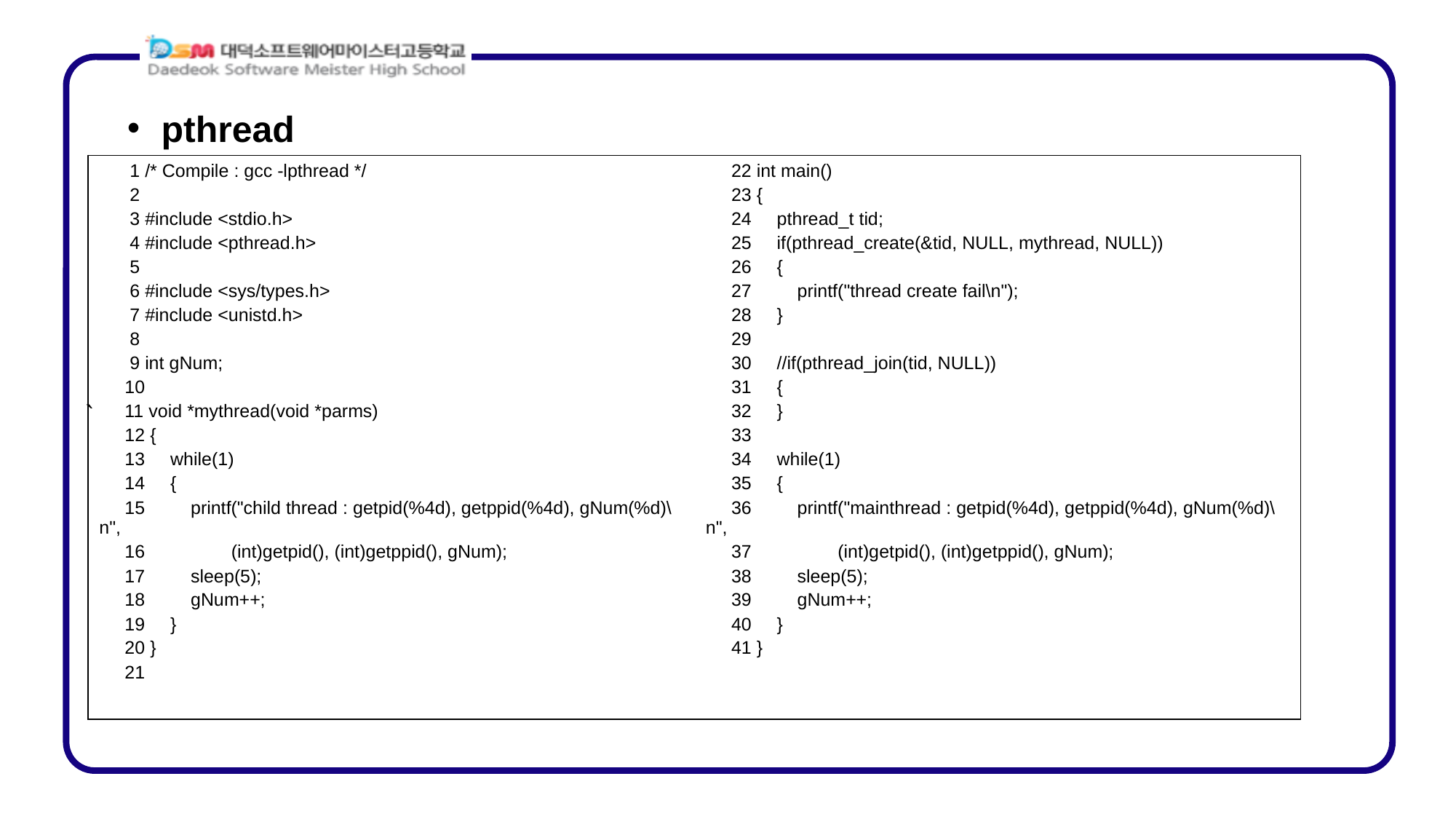

pthread
| 1 /\* Compile : gcc -lpthread \*/ 2 3 #include <stdio.h> 4 #include <pthread.h> 5 6 #include <sys/types.h> 7 #include <unistd.h> 8 9 int gNum; 10 11 void \*mythread(void \*parms) 12 { 13 while(1) 14 { 15 printf("child thread : getpid(%4d), getppid(%4d), gNum(%d)\n", 16 (int)getpid(), (int)getppid(), gNum); 17 sleep(5); 18 gNum++; 19 } 20 } 21 | 22 int main() 23 { 24 pthread\_t tid; 25 if(pthread\_create(&tid, NULL, mythread, NULL)) 26 { 27 printf("thread create fail\n"); 28 } 29 30 //if(pthread\_join(tid, NULL)) 31 { 32 } 33 34 while(1) 35 { 36 printf("mainthread : getpid(%4d), getppid(%4d), gNum(%d)\n", 37 (int)getpid(), (int)getppid(), gNum); 38 sleep(5); 39 gNum++; 40 } 41 } |
| --- | --- |